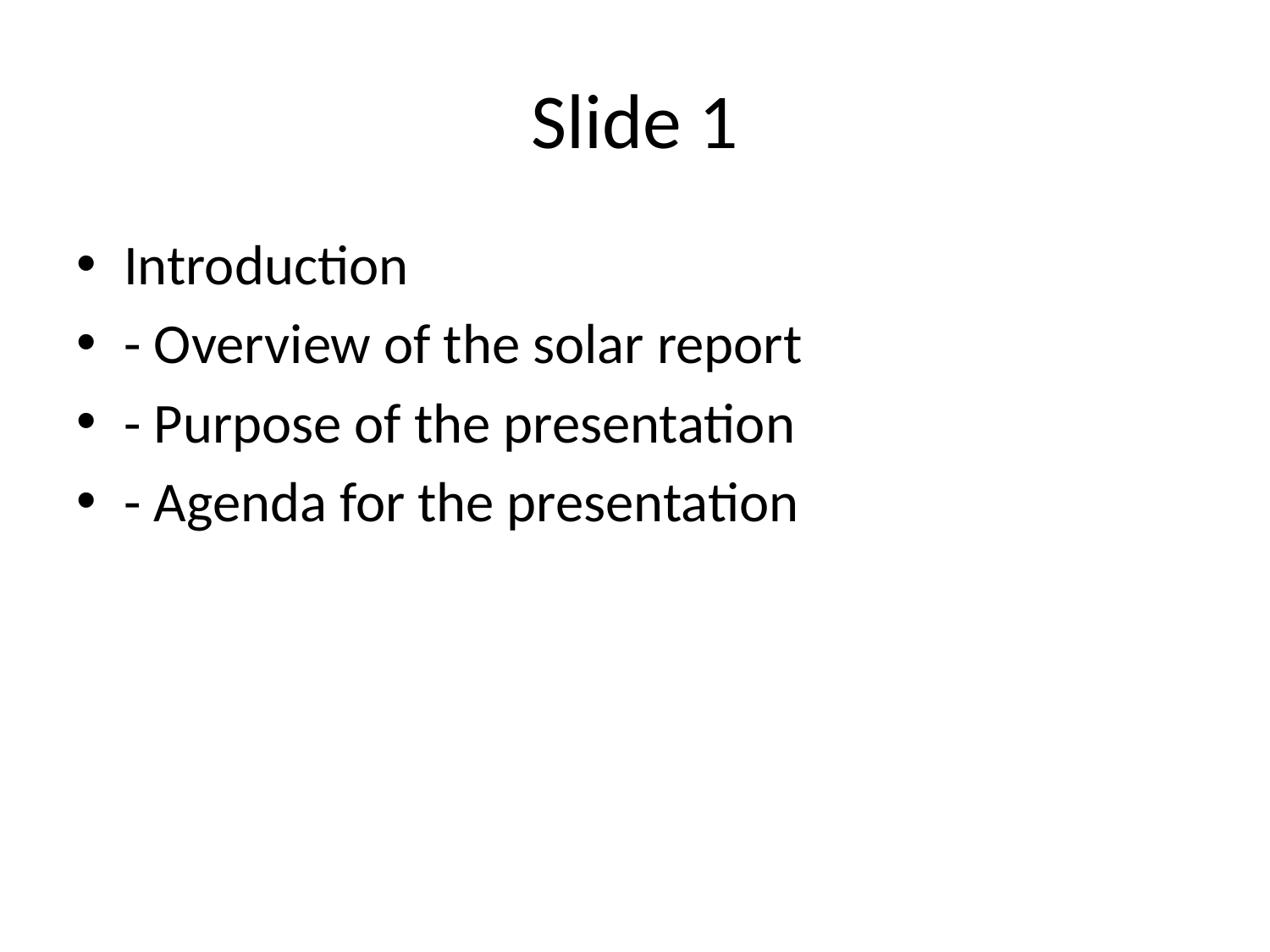

# Slide 1
Introduction
- Overview of the solar report
- Purpose of the presentation
- Agenda for the presentation